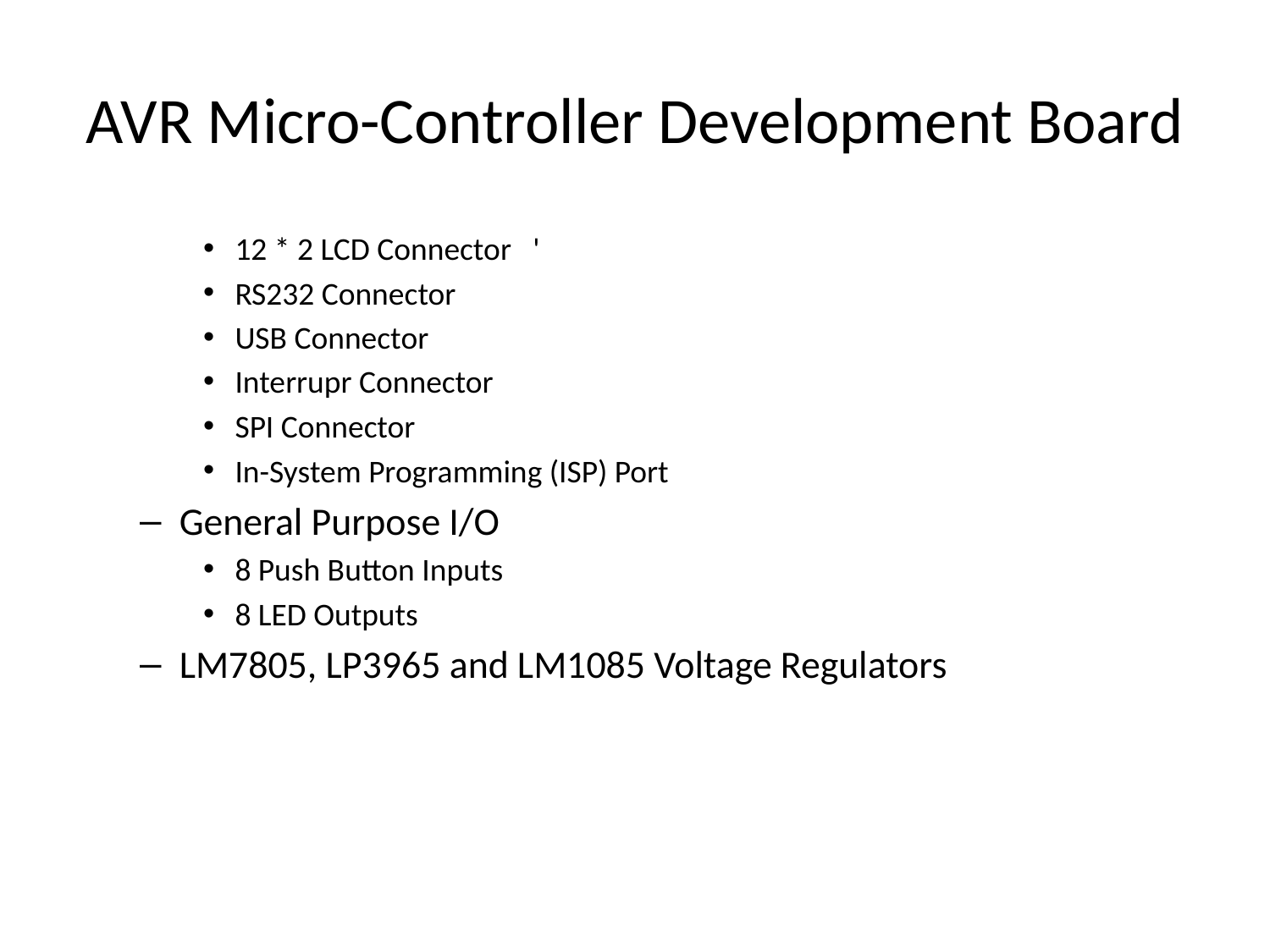

# AVR Micro-Controller Development Board
12 * 2 LCD Connector   '
RS232 Connector
USB Connector
Interrupr Connector
SPI Connector
In-System Programming (ISP) Port
General Purpose I/O
8 Push Button Inputs
8 LED Outputs
LM7805, LP3965 and LM1085 Voltage Regulators